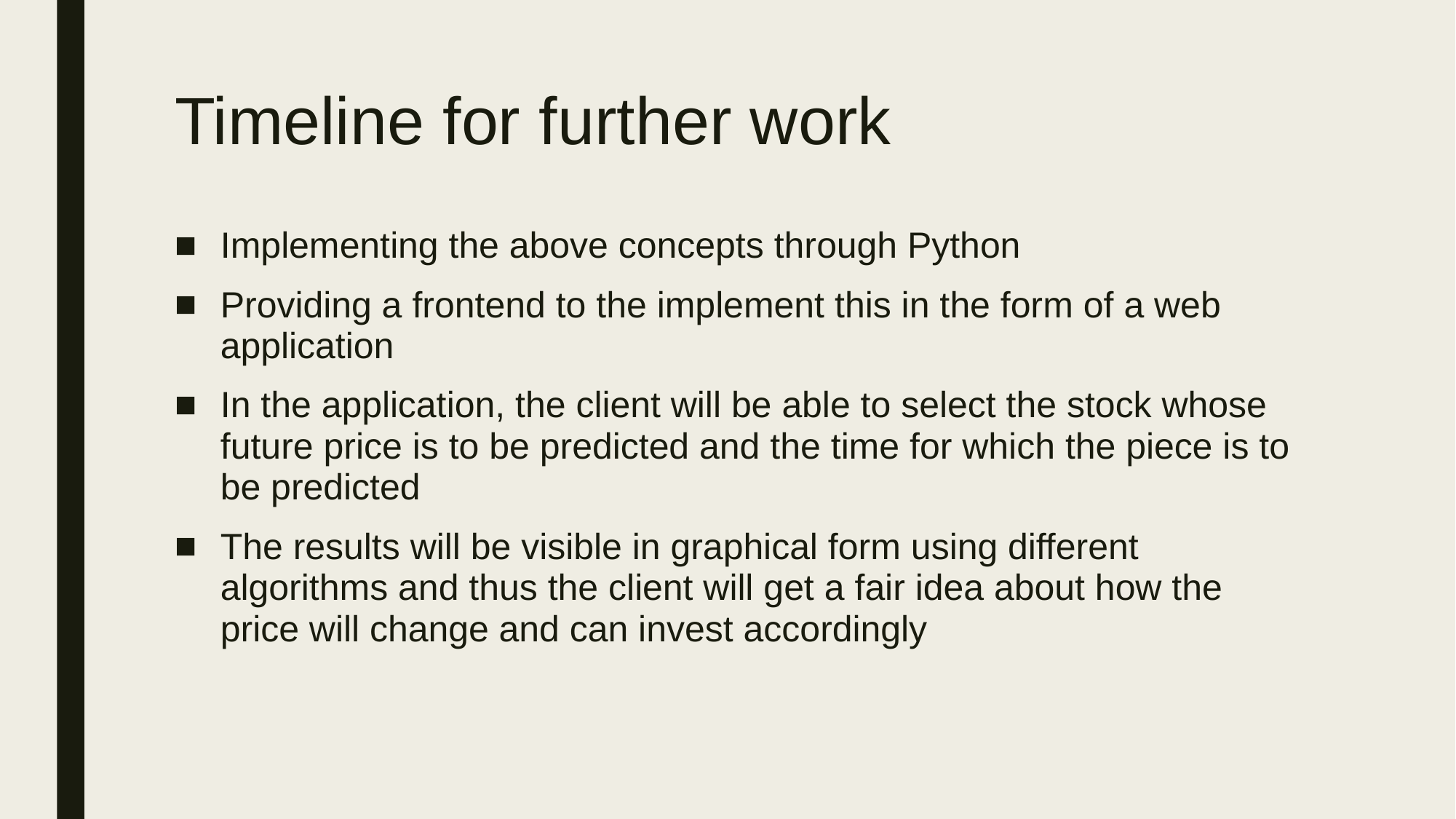

# Timeline for further work
Implementing the above concepts through Python
Providing a frontend to the implement this in the form of a web application
In the application, the client will be able to select the stock whose future price is to be predicted and the time for which the piece is to be predicted
The results will be visible in graphical form using different algorithms and thus the client will get a fair idea about how the price will change and can invest accordingly